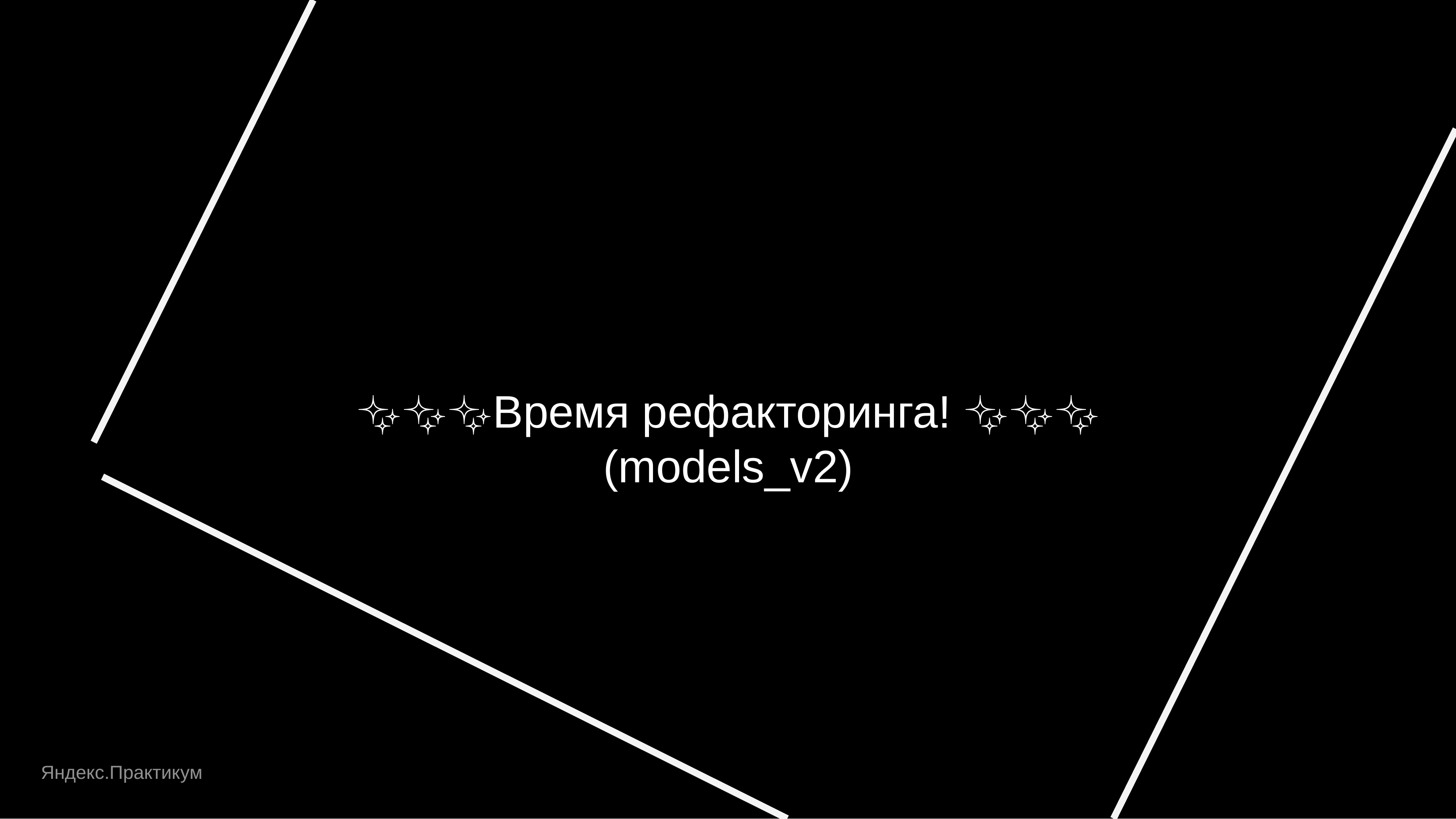

# ✨✨✨Время рефакторинга! ✨✨✨ (models_v2)

🧹
Яндекс.Практикум